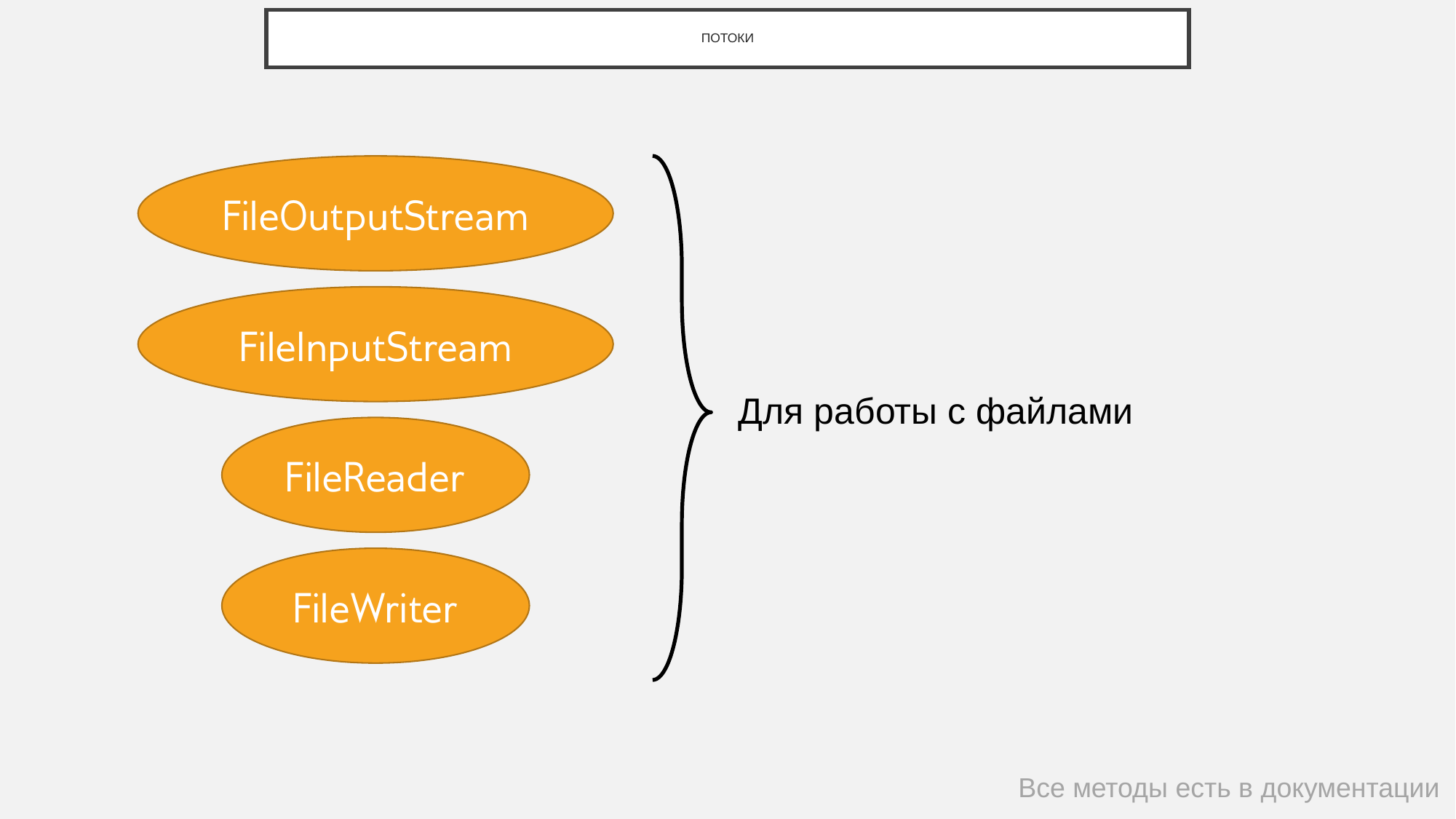

# ПОТОКИ
FileOutputStream
FileInputStream
FileReader
FileWriter

Для работы с файлами
Все методы есть в документации